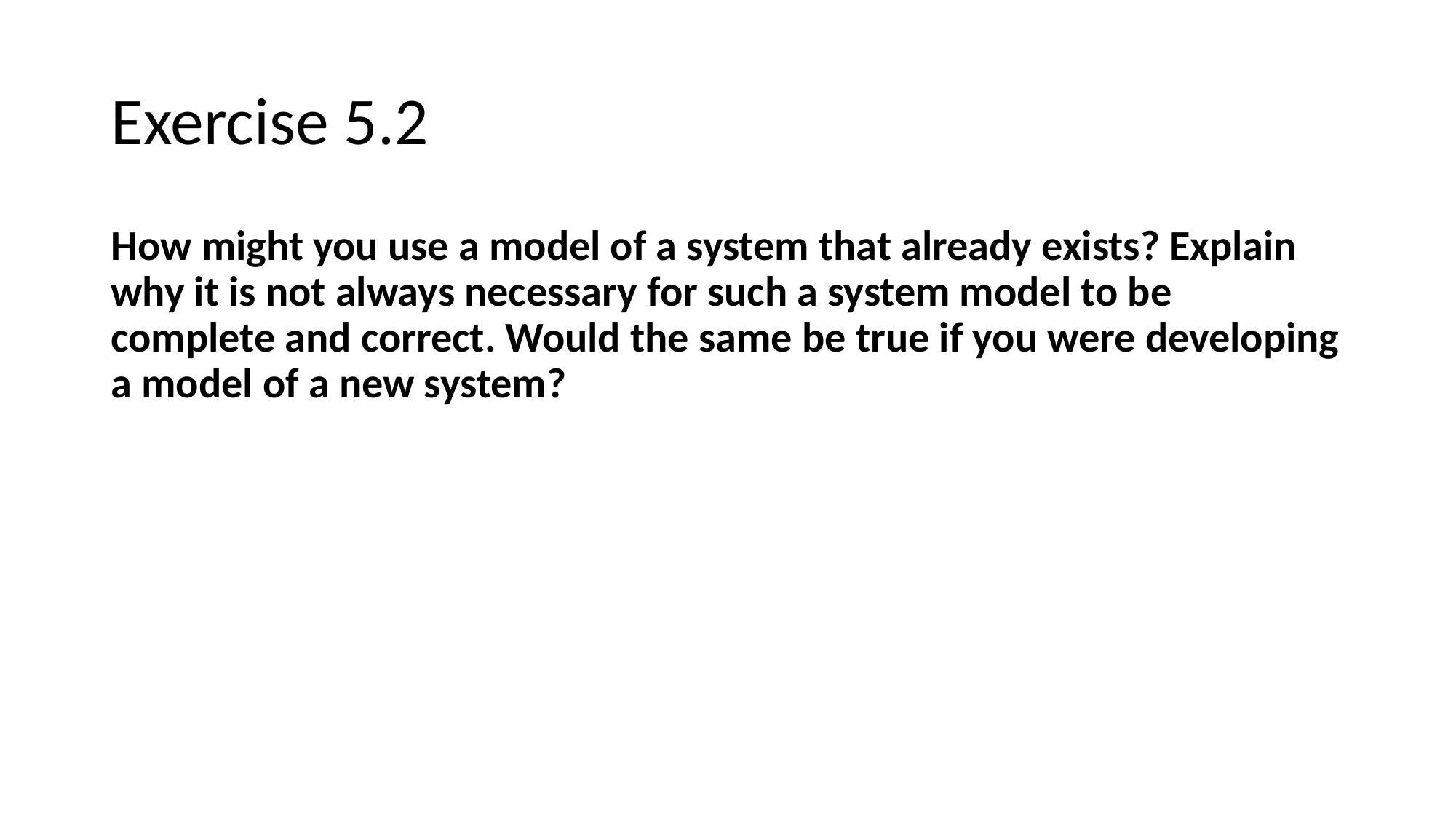

# Exercise 5.2
How might you use a model of a system that already exists? Explain why it is not always necessary for such a system model to be complete and correct. Would the same be true if you were developing a model of a new system?